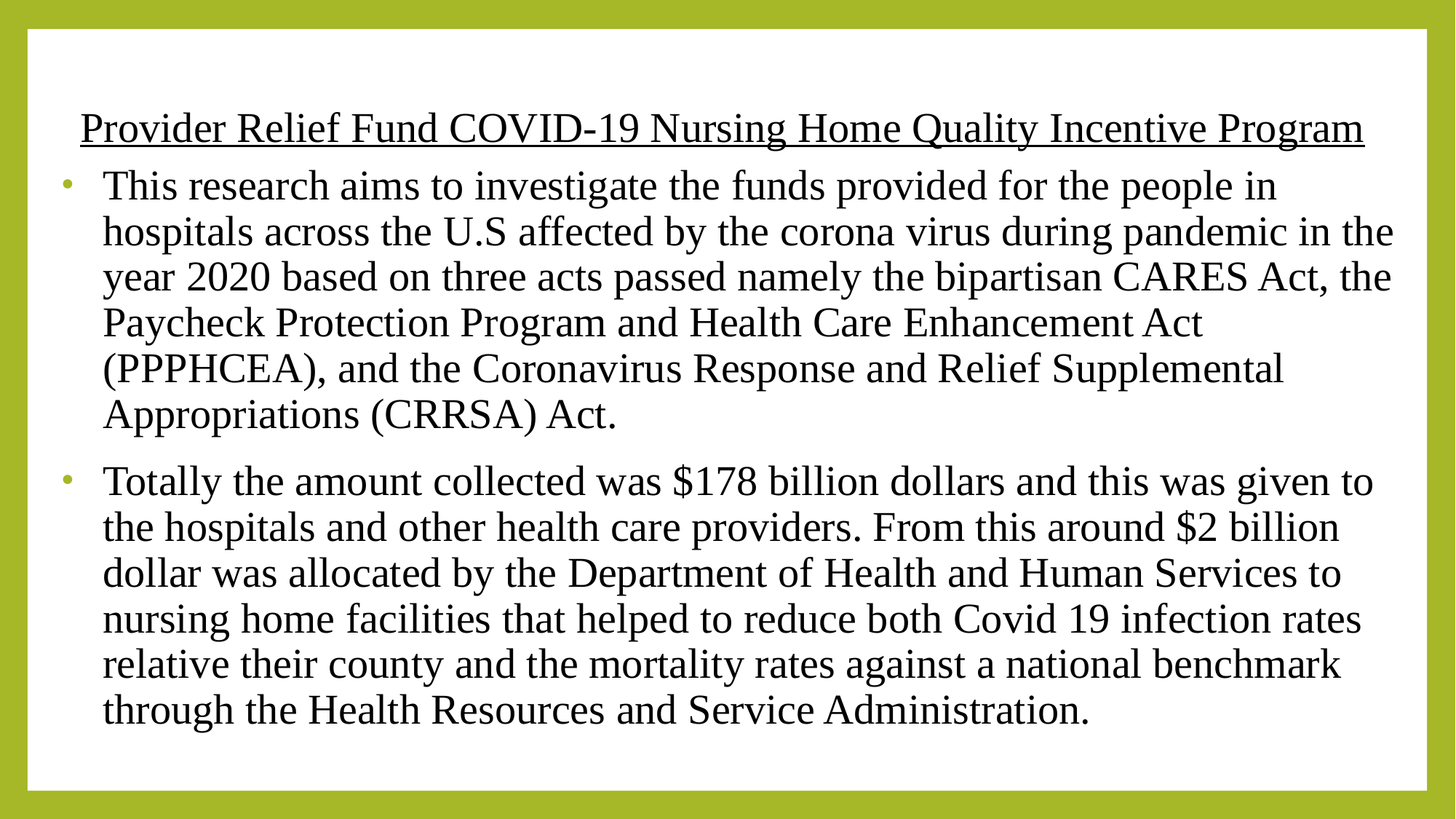

# Provider Relief Fund COVID-19 Nursing Home Quality Incentive Program
This research aims to investigate the funds provided for the people in hospitals across the U.S affected by the corona virus during pandemic in the year 2020 based on three acts passed namely the bipartisan CARES Act, the Paycheck Protection Program and Health Care Enhancement Act (PPPHCEA), and the Coronavirus Response and Relief Supplemental Appropriations (CRRSA) Act.
Totally the amount collected was $178 billion dollars and this was given to the hospitals and other health care providers. From this around $2 billion dollar was allocated by the Department of Health and Human Services to nursing home facilities that helped to reduce both Covid 19 infection rates relative their county and the mortality rates against a national benchmark through the Health Resources and Service Administration.